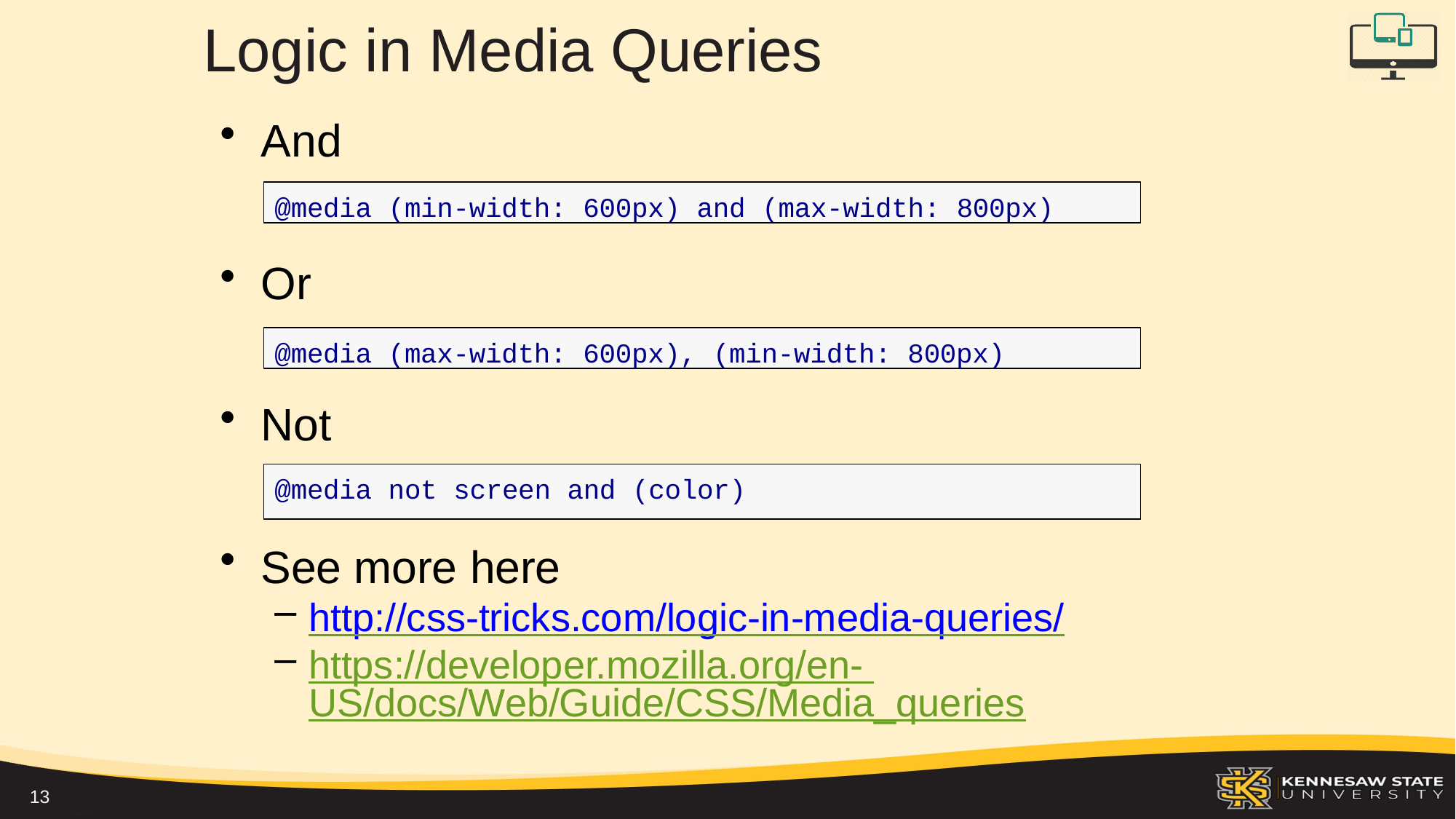

# Logic in Media Queries
And
@media (min-width: 600px) and (max-width: 800px)
Or
@media (max-width: 600px), (min-width: 800px)
Not

@media not screen and (color)
See more here
http://css-tricks.com/logic-in-media-queries/
https://developer.mozilla.org/en-  US/docs/Web/Guide/CSS/Media_queries
13